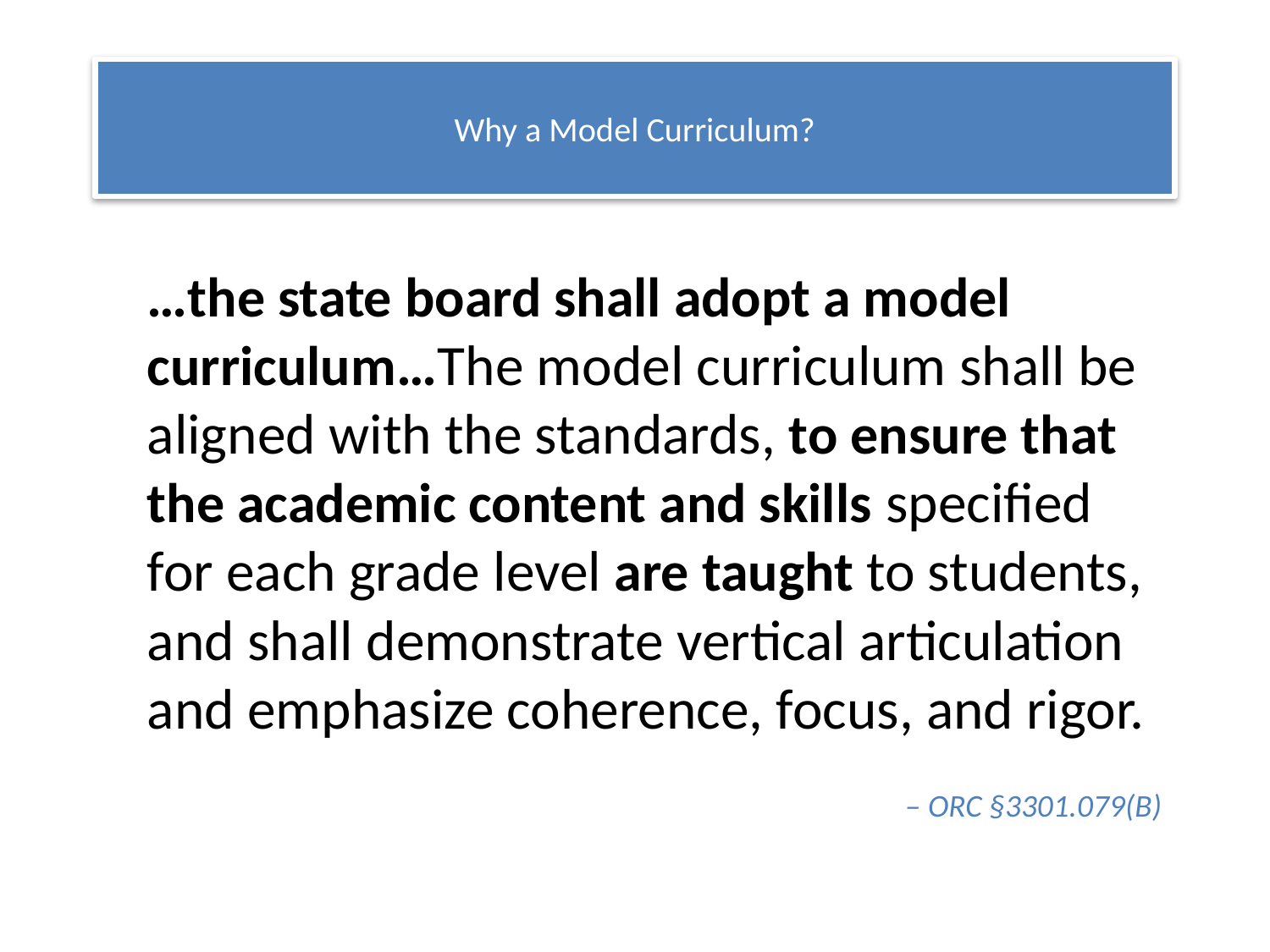

# Why a Model Curriculum?
…the state board shall adopt a model curriculum…The model curriculum shall be aligned with the standards, to ensure that the academic content and skills specified for each grade level are taught to students, and shall demonstrate vertical articulation and emphasize coherence, focus, and rigor.

 – ORC §3301.079(B)